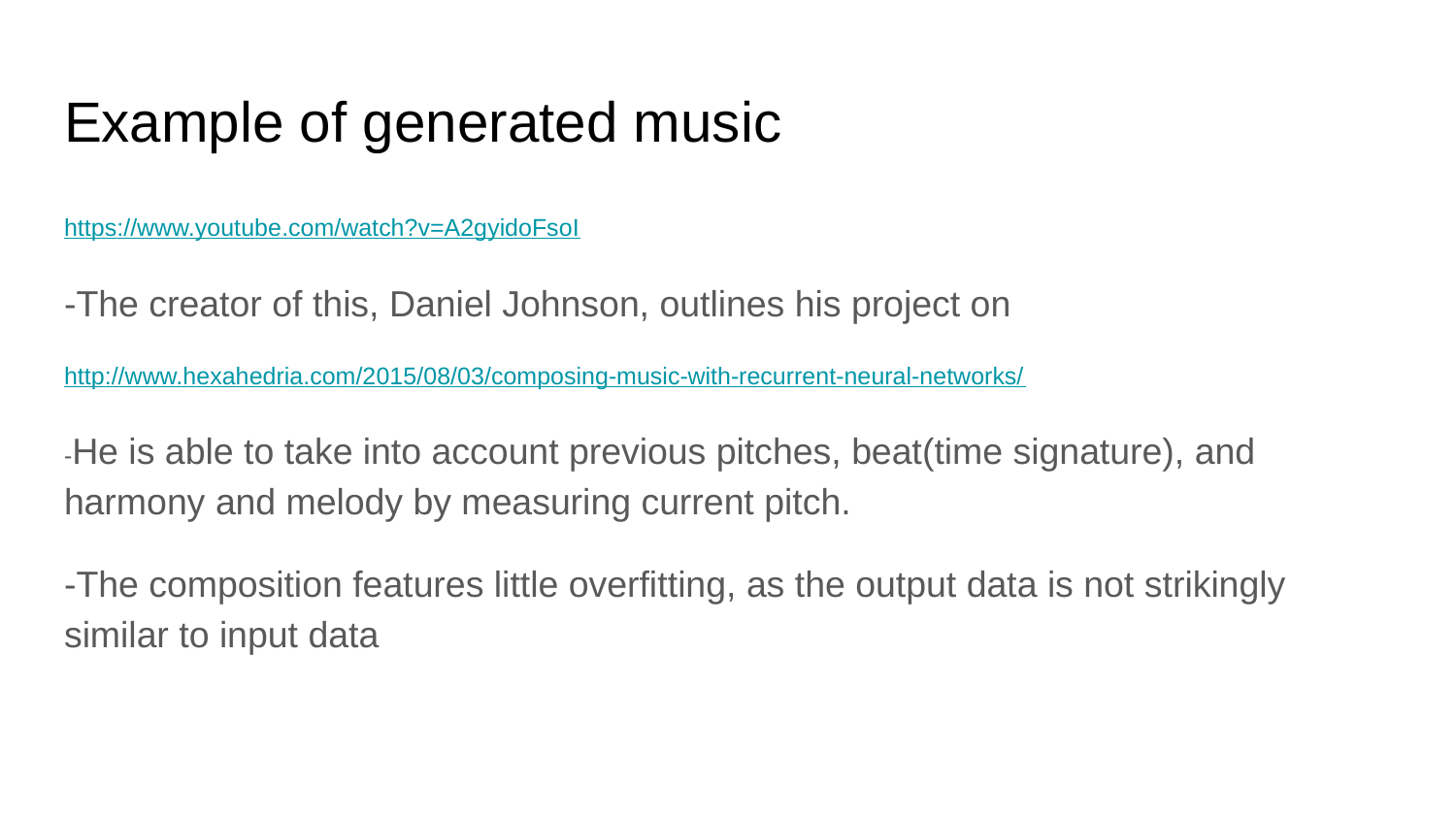

# Example of generated music
https://www.youtube.com/watch?v=A2gyidoFsoI
-The creator of this, Daniel Johnson, outlines his project on
http://www.hexahedria.com/2015/08/03/composing-music-with-recurrent-neural-networks/
-He is able to take into account previous pitches, beat(time signature), and harmony and melody by measuring current pitch.
-The composition features little overfitting, as the output data is not strikingly similar to input data